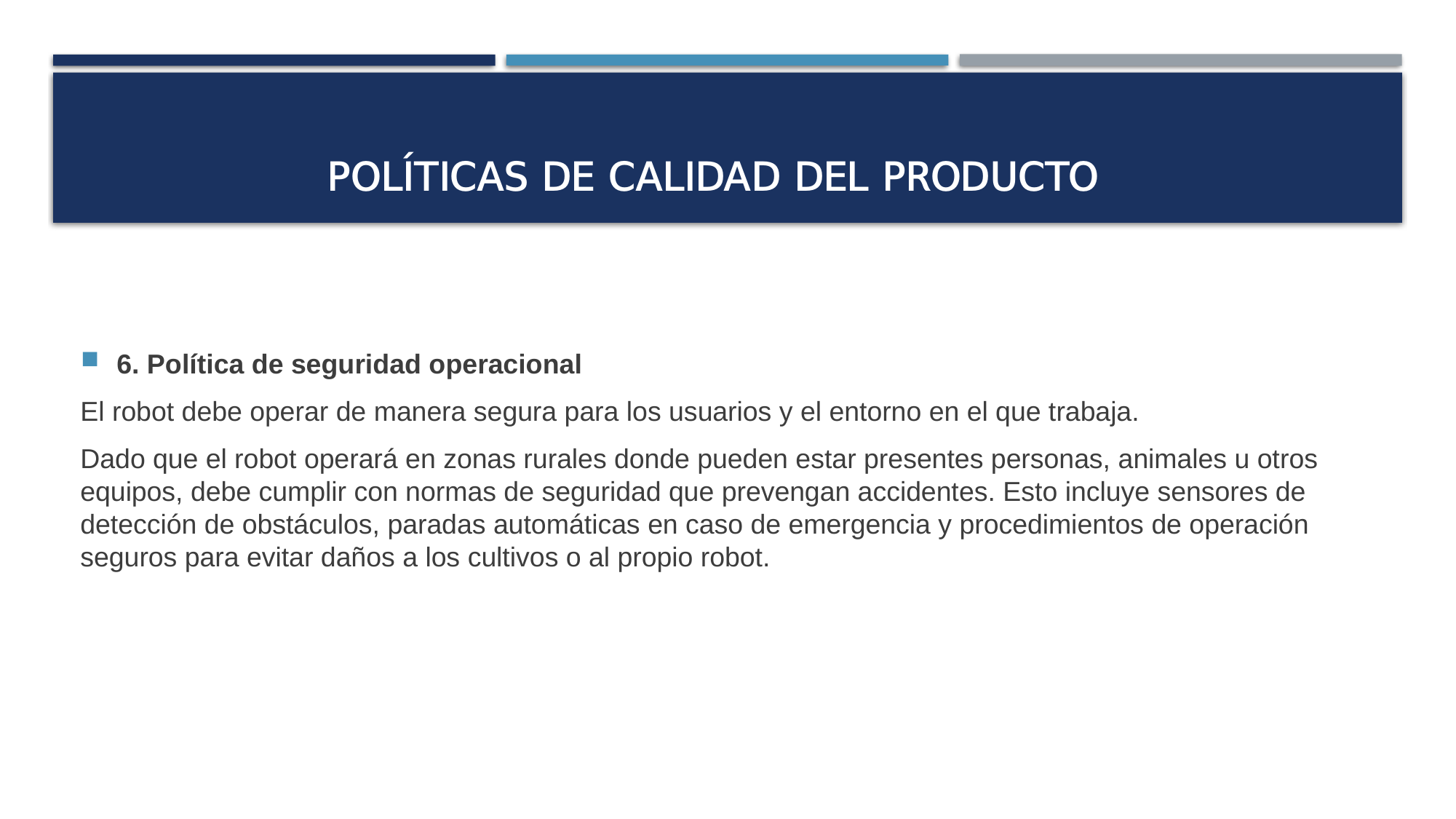

# Políticas de calidad del producto
6. Política de seguridad operacional
El robot debe operar de manera segura para los usuarios y el entorno en el que trabaja.
Dado que el robot operará en zonas rurales donde pueden estar presentes personas, animales u otros equipos, debe cumplir con normas de seguridad que prevengan accidentes. Esto incluye sensores de detección de obstáculos, paradas automáticas en caso de emergencia y procedimientos de operación seguros para evitar daños a los cultivos o al propio robot.